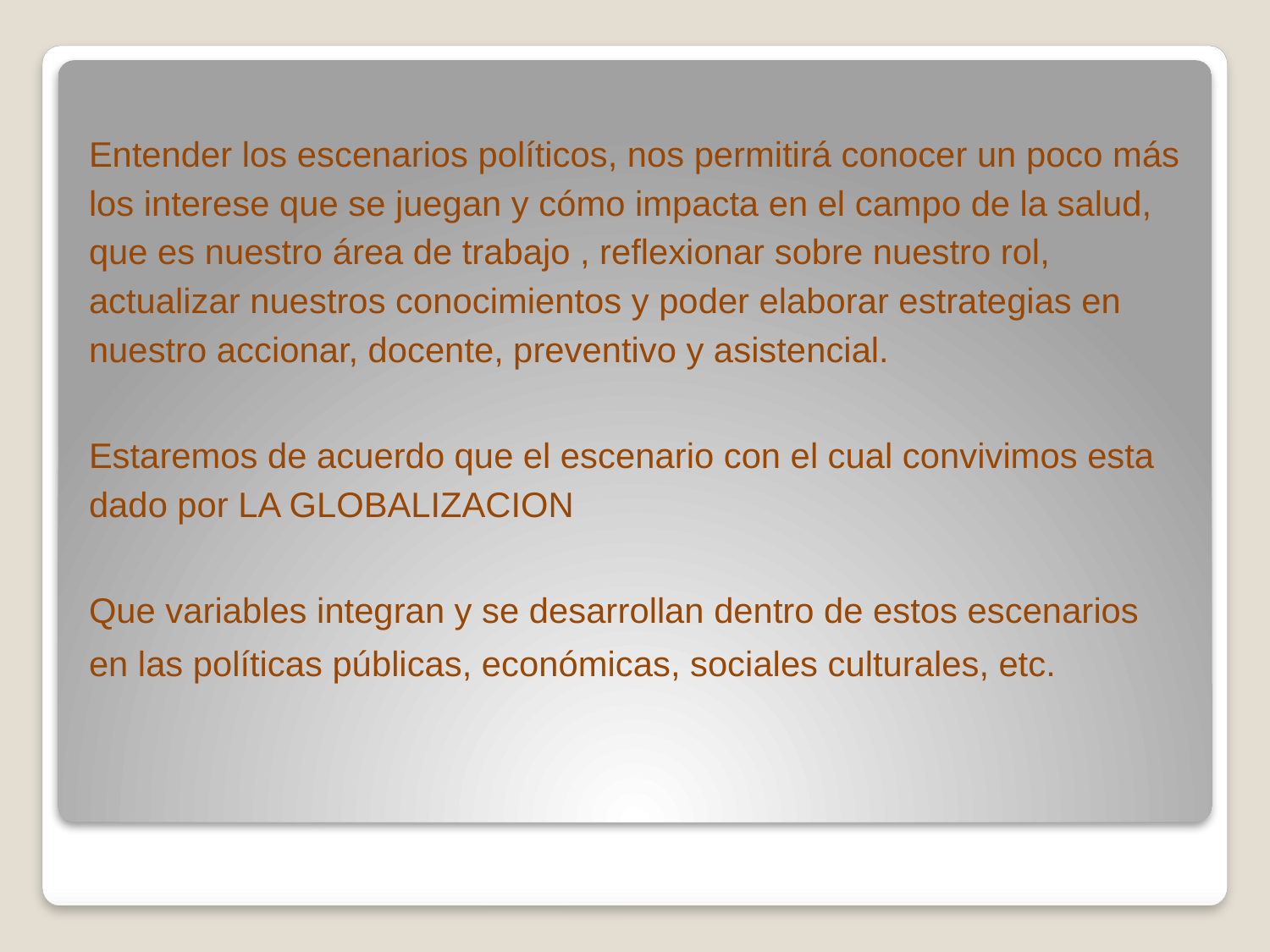

Entender los escenarios políticos, nos permitirá conocer un poco más los interese que se juegan y cómo impacta en el campo de la salud, que es nuestro área de trabajo , reflexionar sobre nuestro rol,  actualizar nuestros conocimientos y poder elaborar estrategias en nuestro accionar, docente, preventivo y asistencial.

Estaremos de acuerdo que el escenario con el cual convivimos esta dado por LA GLOBALIZACION

Que variables integran y se desarrollan dentro de estos escenarios
en las políticas públicas, económicas, sociales culturales, etc.